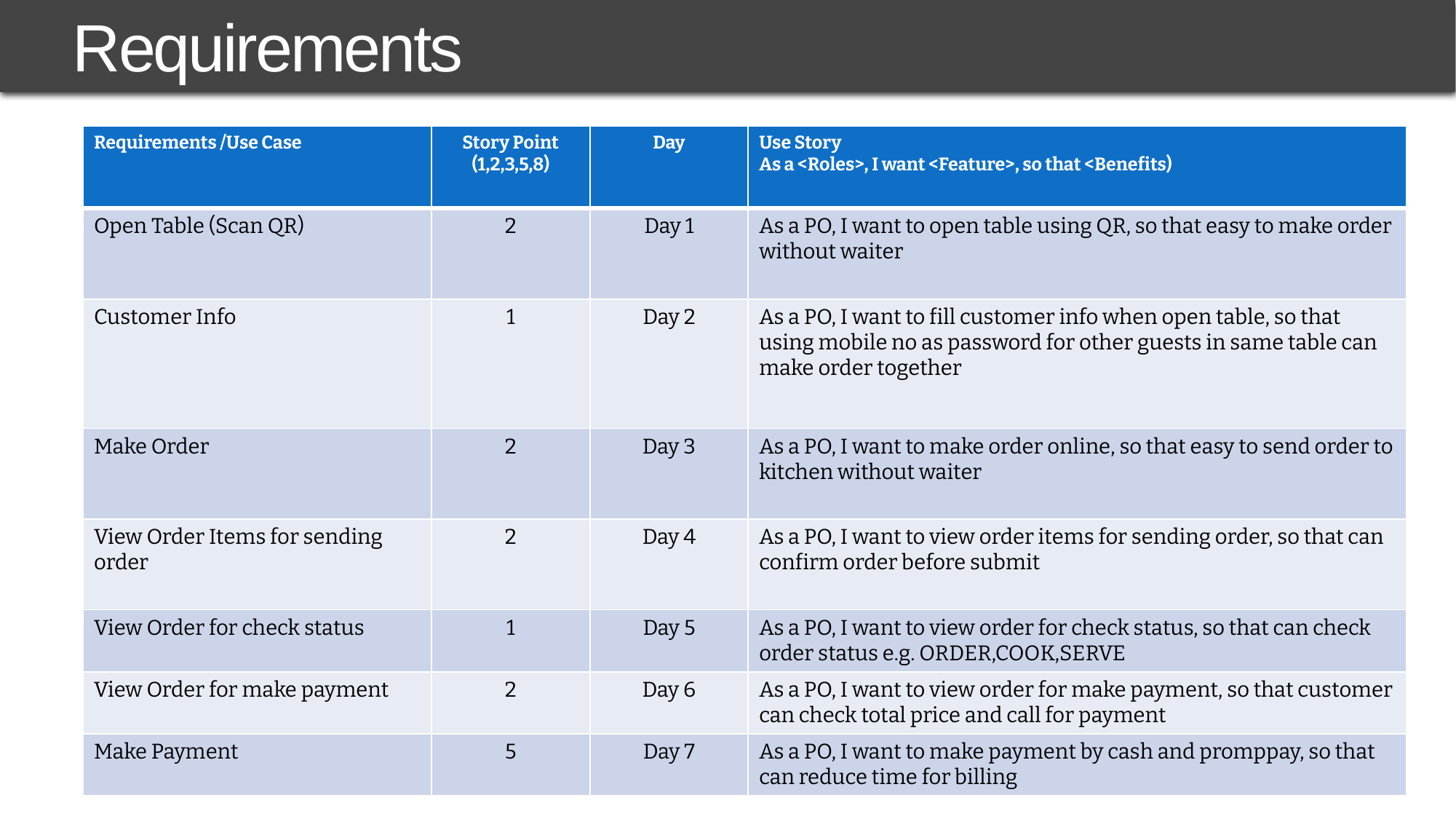

# Requirements
| Requirements /Use Case | Story Point (1,2,3,5,8) | Day | Use Story As a <Roles>, I want <Feature>, so that <Benefits) |
| --- | --- | --- | --- |
| Open Table (Scan QR) | 2 | Day 1 | As a PO, I want to open table using QR, so that easy to make order without waiter |
| Customer Info | 1 | Day 2 | As a PO, I want to fill customer info when open table, so that using mobile no as password for other guests in same table can make order together |
| Make Order | 2 | Day 3 | As a PO, I want to make order online, so that easy to send order to kitchen without waiter |
| View Order Items for sending order | 2 | Day 4 | As a PO, I want to view order items for sending order, so that can confirm order before submit |
| View Order for check status | 1 | Day 5 | As a PO, I want to view order for check status, so that can check order status e.g. ORDER,COOK,SERVE |
| View Order for make payment | 2 | Day 6 | As a PO, I want to view order for make payment, so that customer can check total price and call for payment |
| Make Payment | 5 | Day 7 | As a PO, I want to make payment by cash and promppay, so that can reduce time for billing |